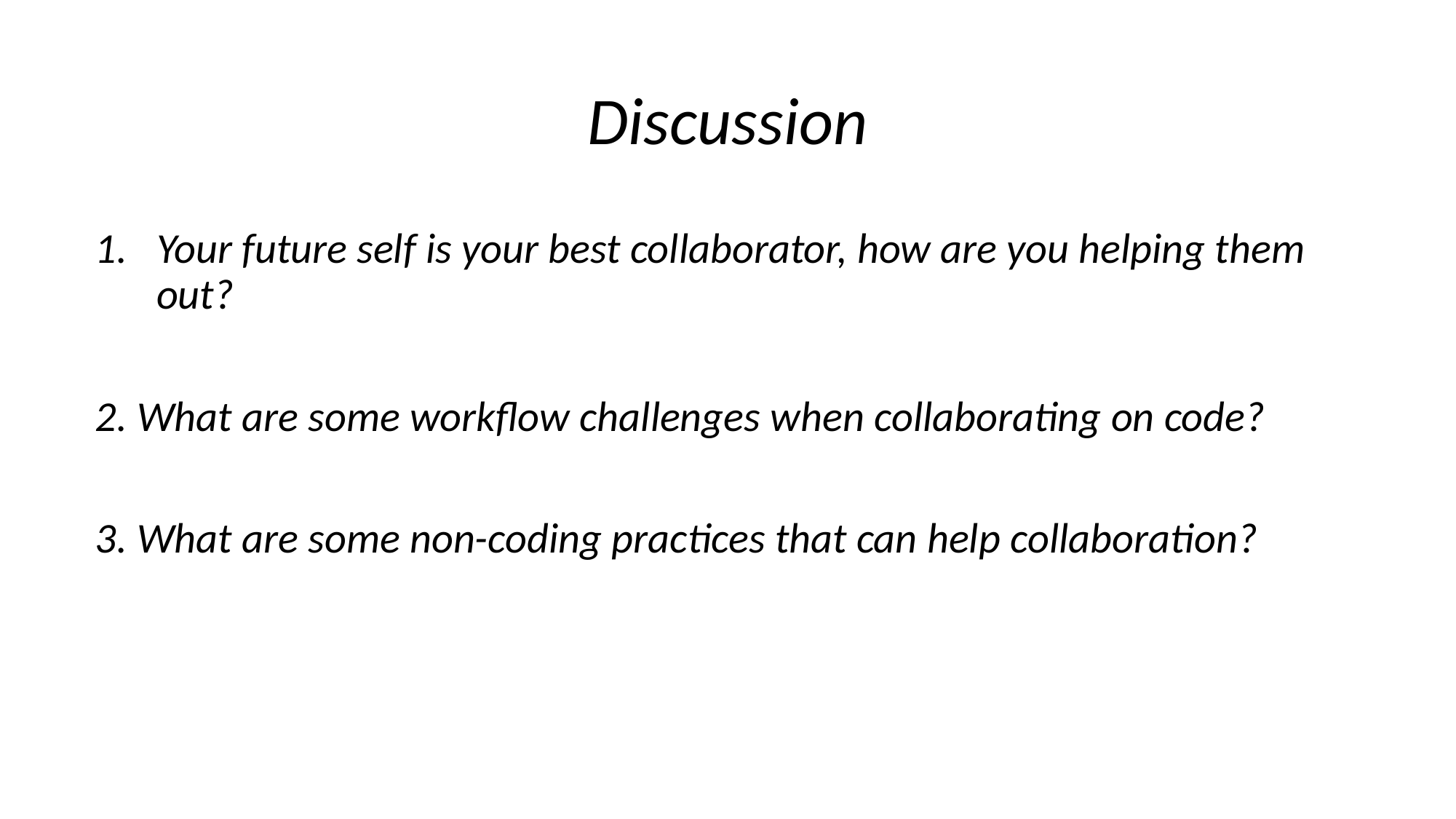

# Discussion
Your future self is your best collaborator, how are you helping them out?

2. What are some workflow challenges when collaborating on code?

3. What are some non-coding practices that can help collaboration?